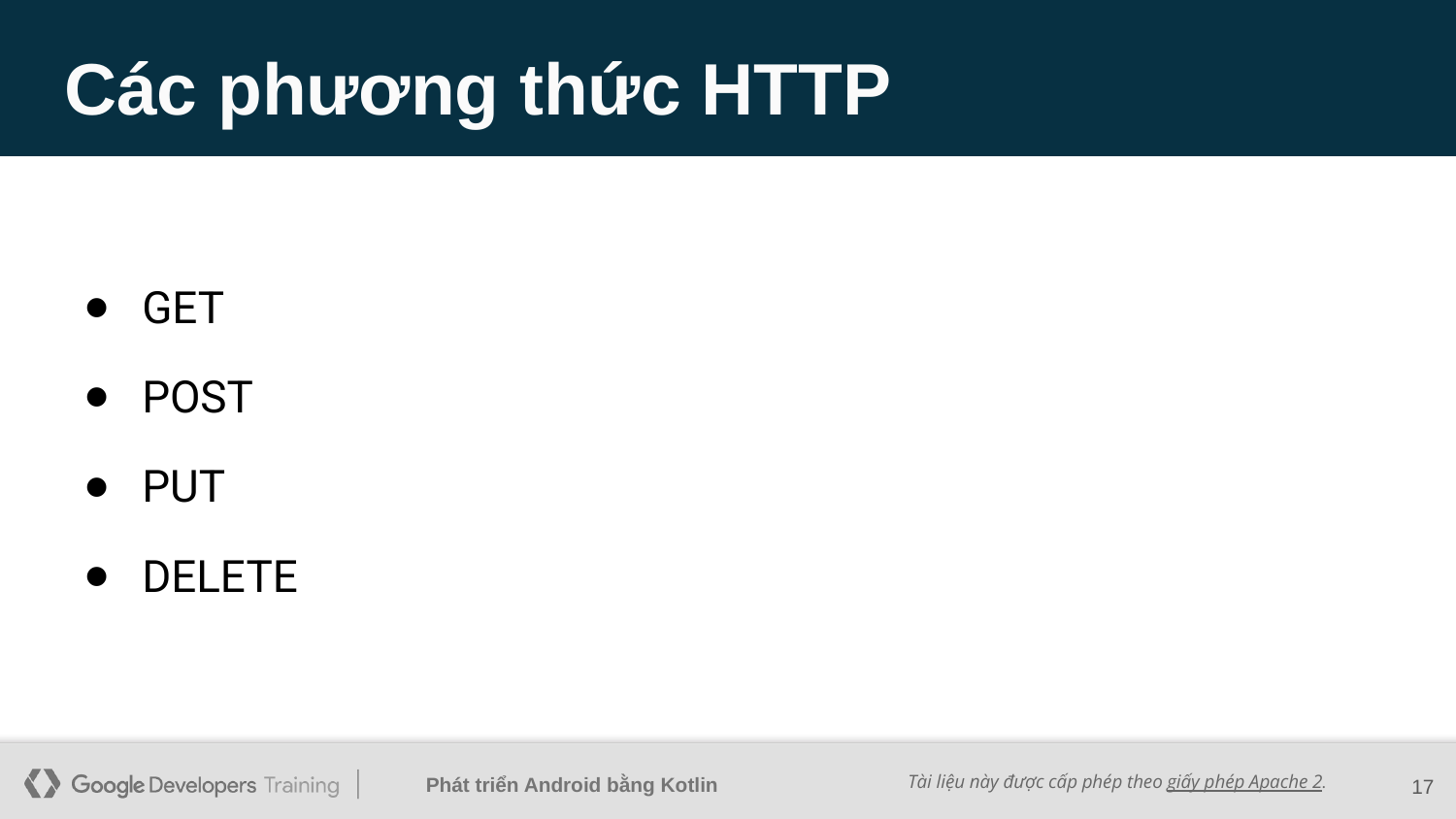

# Các phương thức HTTP
GET
POST
PUT
DELETE
17